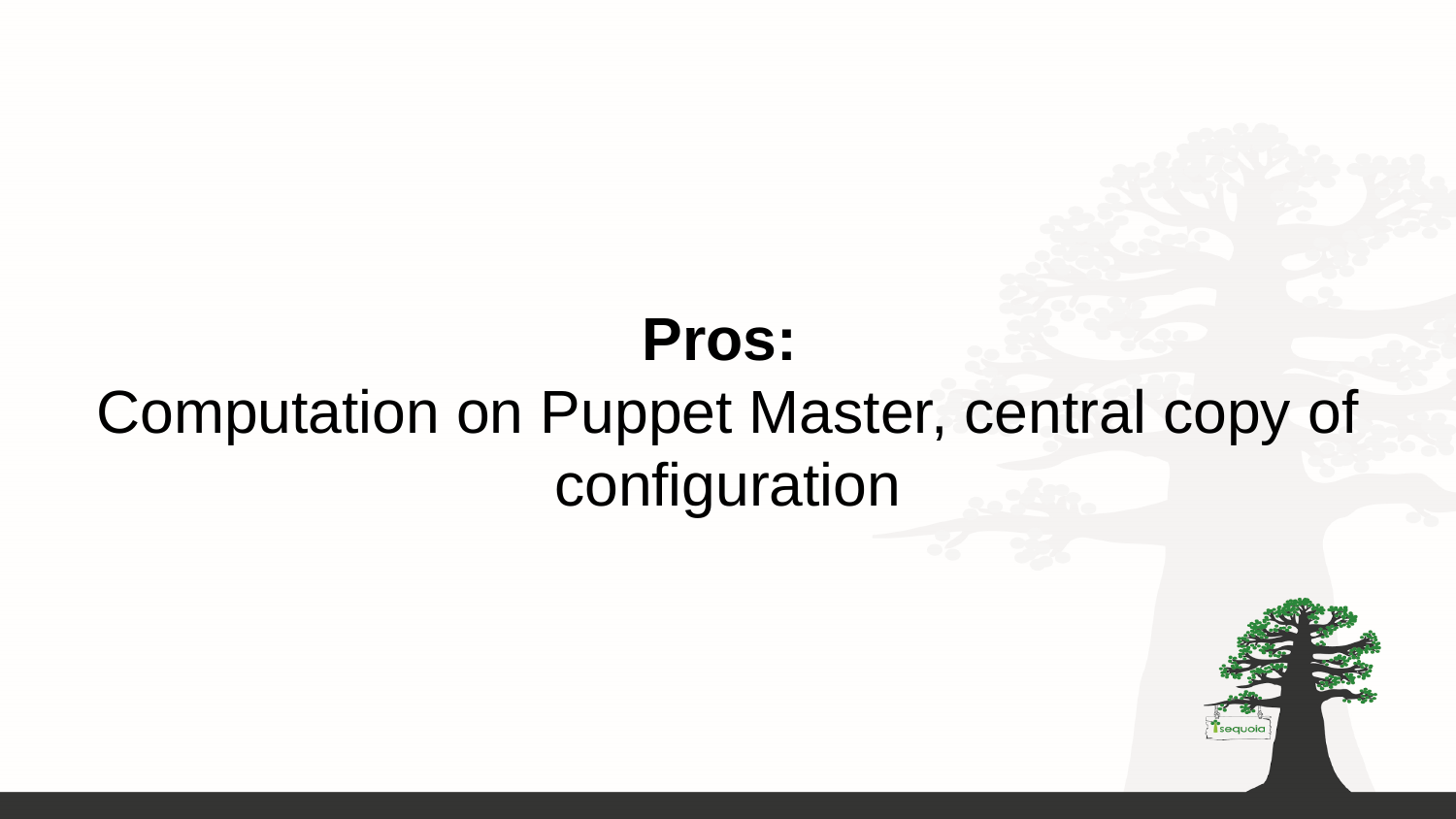

# Pros:
Computation on Puppet Master, central copy of configuration